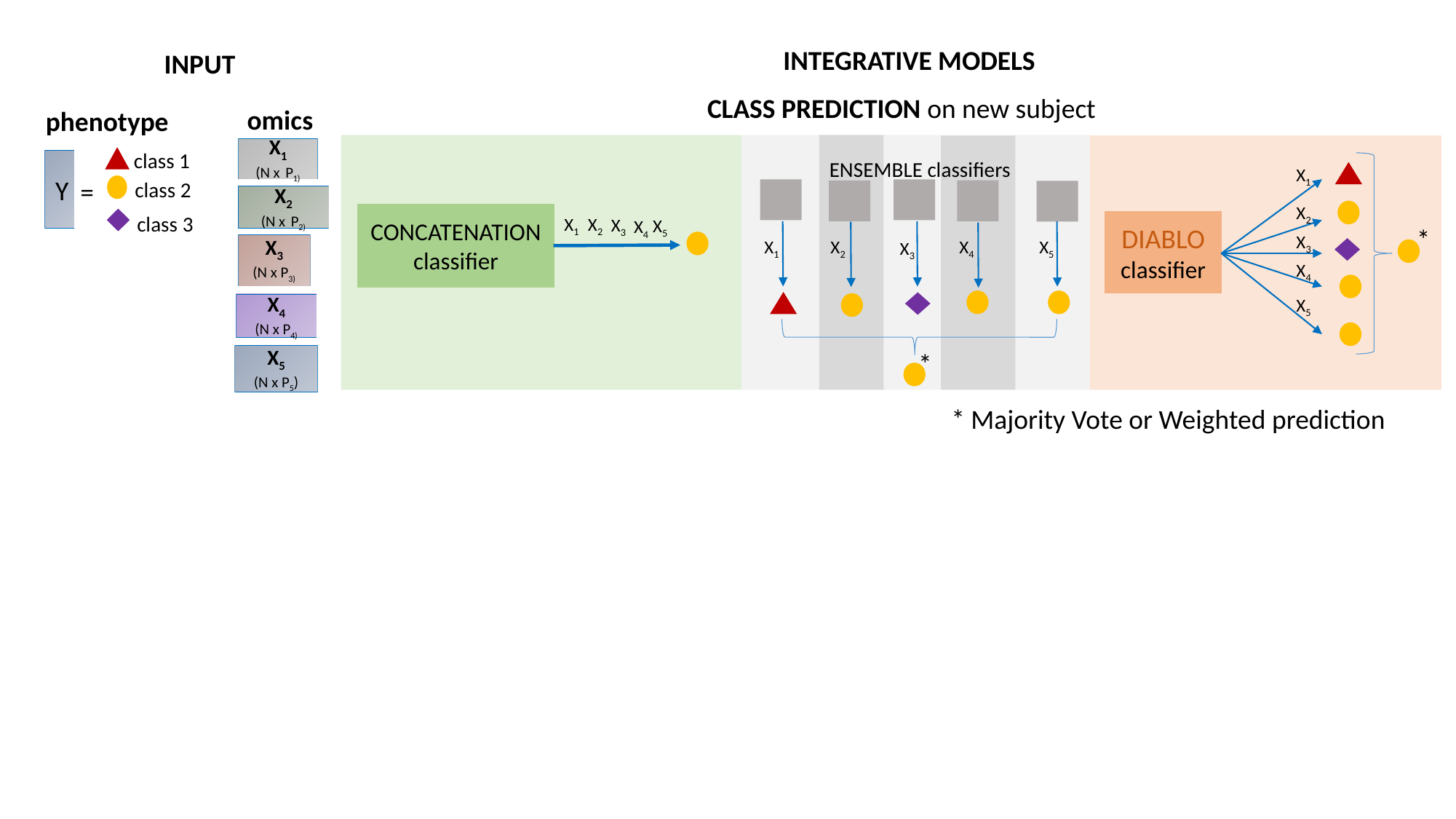

INTEGRATIVE MODELS
INPUT
CLASS PREDICTION on new subject
omics
phenotype

X1
(N x  P1)
class 1

Y
ENSEMBLE classifiers

X1

=
class 2

X2
(N x  P2)

X2

CONCATENATION
classifier
X2
X1
X3
X5
X4

class 3

DIABLO
classifier
*

X3

X2
X1
X4
X5
X3

X3
(N x P3)

X4

X5

X4
(N x P4)

*
*

X5
(N x P5)

* Majority Vote or Weighted prediction
*